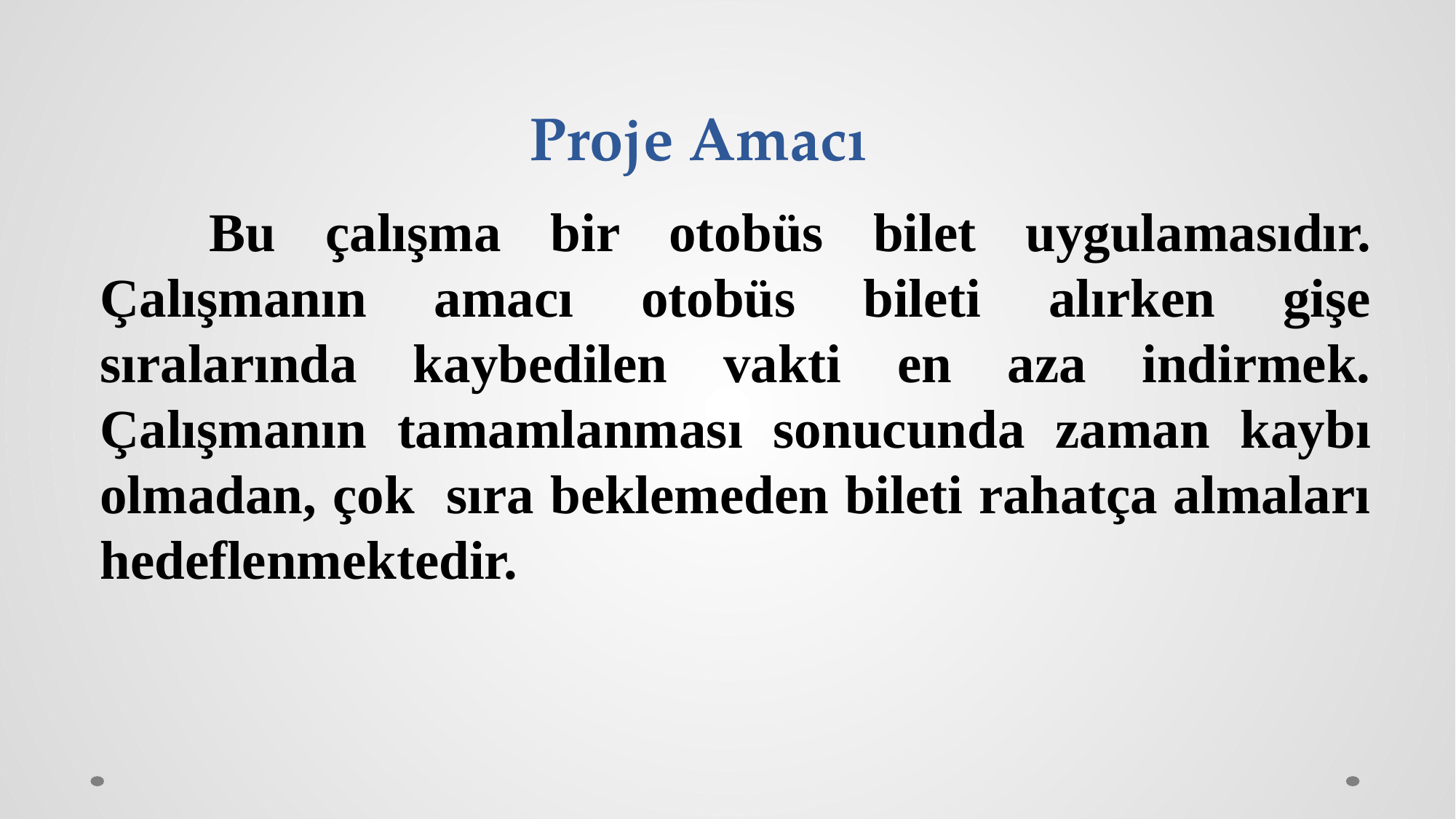

# Proje Amacı
	Bu çalışma bir otobüs bilet uygulamasıdır. Çalışmanın amacı otobüs bileti alırken gişe sıralarında kaybedilen vakti en aza indirmek. Çalışmanın tamamlanması sonucunda zaman kaybı olmadan, çok  sıra beklemeden bileti rahatça almaları hedeflenmektedir.